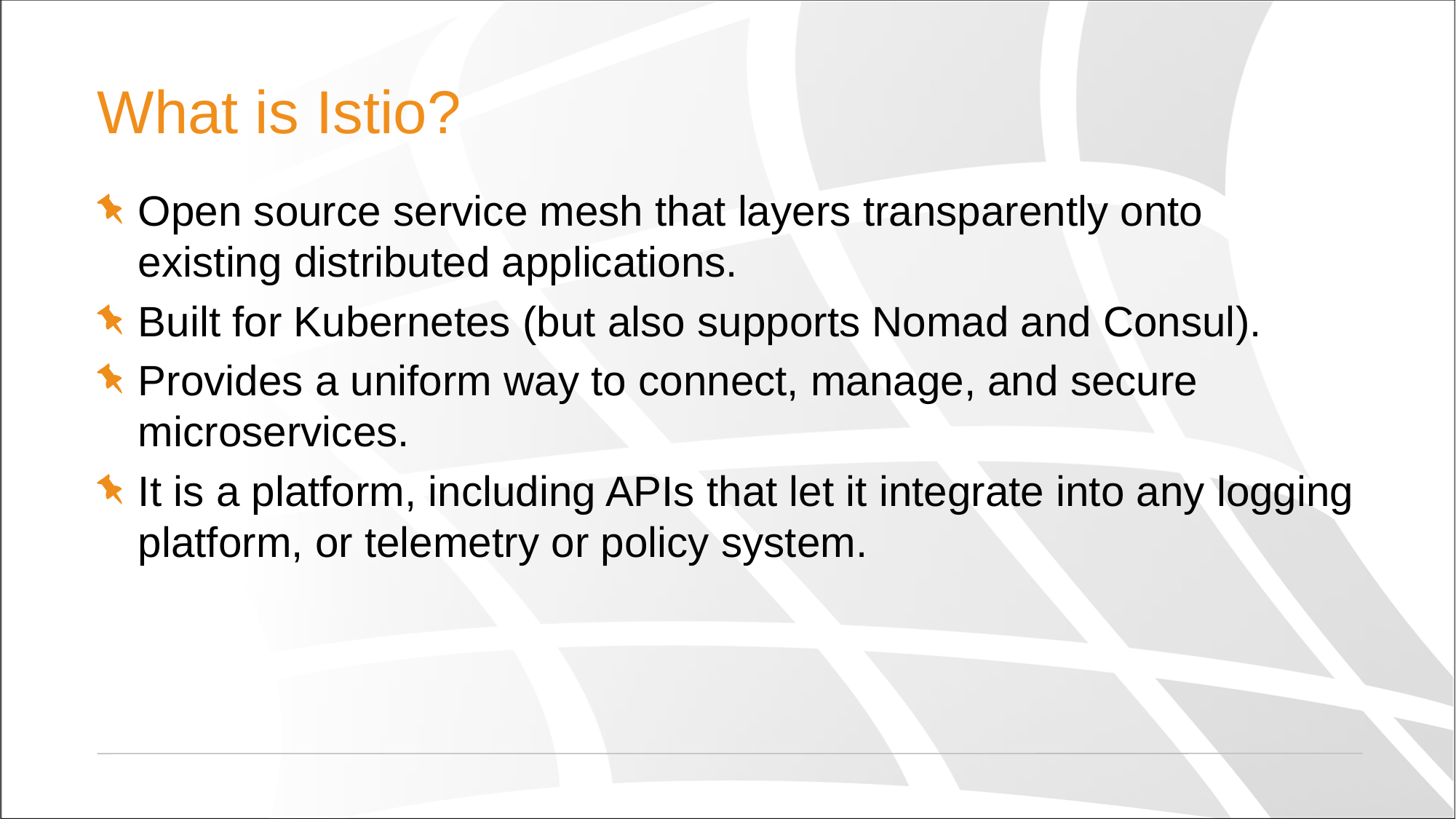

# What is Istio?
Open source service mesh that layers transparently onto existing distributed applications.
Built for Kubernetes (but also supports Nomad and Consul).
Provides a uniform way to connect, manage, and secure microservices.
It is a platform, including APIs that let it integrate into any logging platform, or telemetry or policy system.